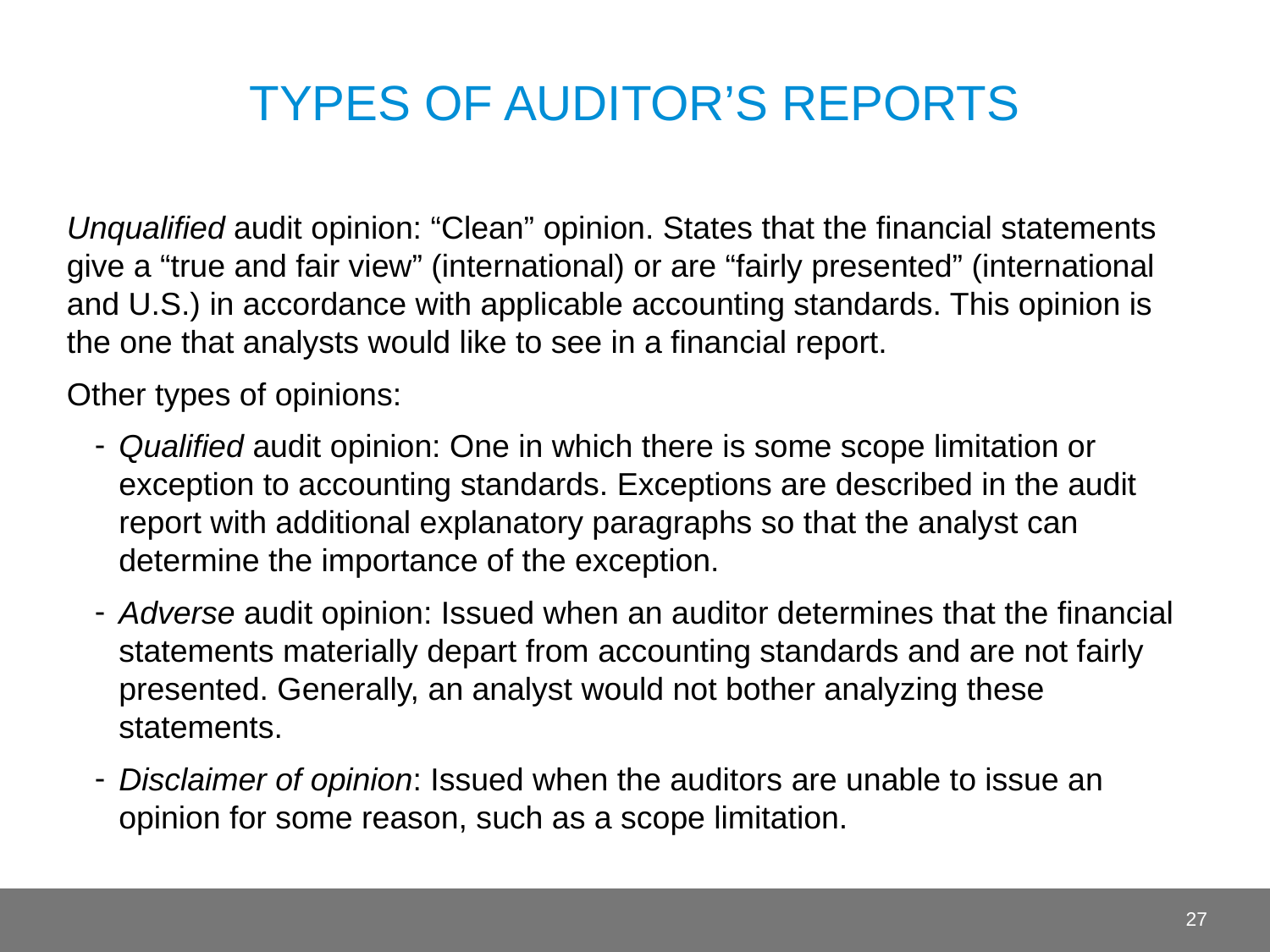

# Types of Auditor’s reports
Unqualified audit opinion: “Clean” opinion. States that the financial statements give a “true and fair view” (international) or are “fairly presented” (international and U.S.) in accordance with applicable accounting standards. This opinion is the one that analysts would like to see in a financial report.
Other types of opinions:
Qualified audit opinion: One in which there is some scope limitation or exception to accounting standards. Exceptions are described in the audit report with additional explanatory paragraphs so that the analyst can determine the importance of the exception.
Adverse audit opinion: Issued when an auditor determines that the financial statements materially depart from accounting standards and are not fairly presented. Generally, an analyst would not bother analyzing these statements.
Disclaimer of opinion: Issued when the auditors are unable to issue an opinion for some reason, such as a scope limitation.
27